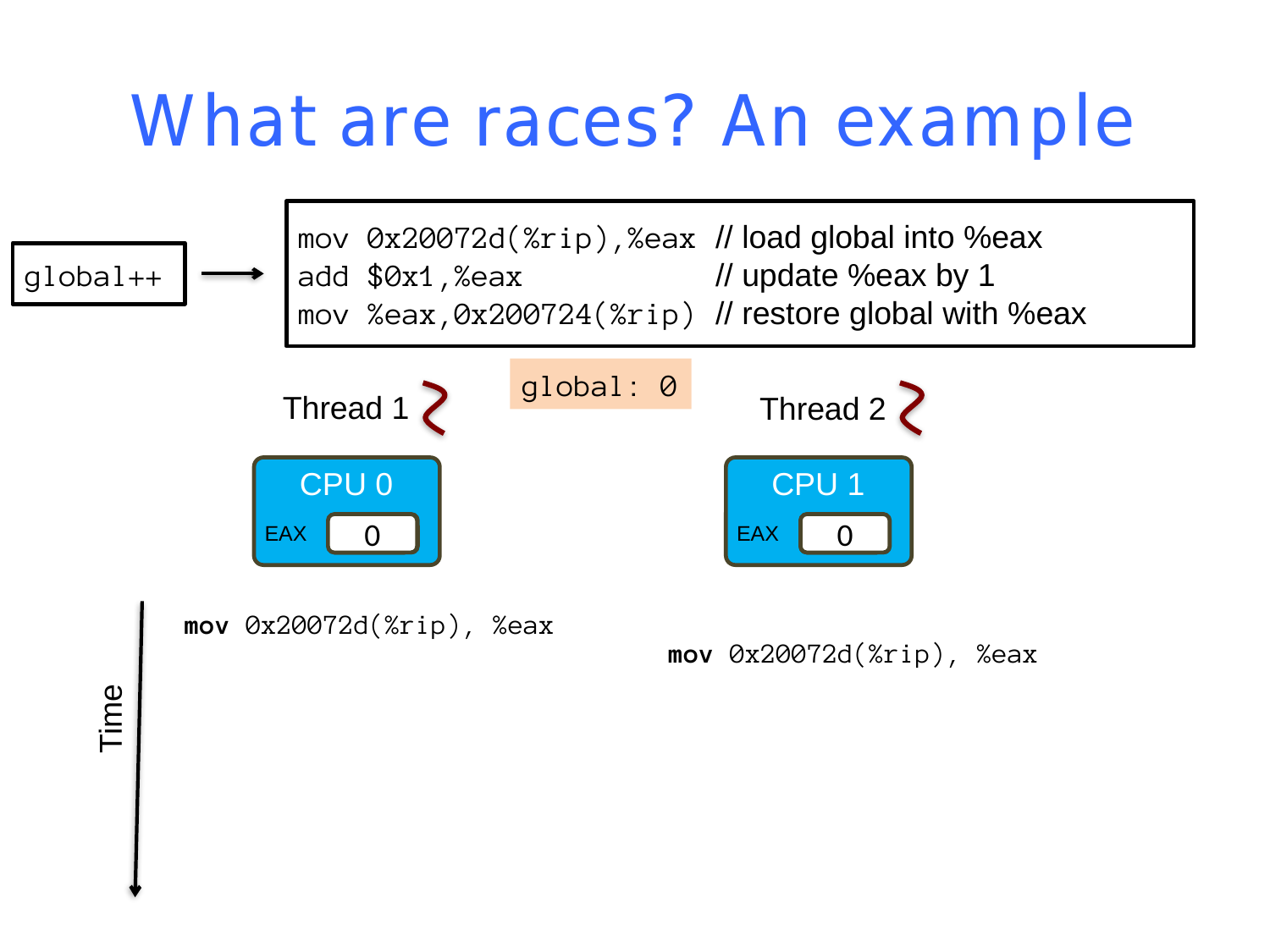

# What are races? An example
mov 0x20072d(%rip),%eax // load global into %eax
add $0x1,%eax           // update %eax by 1
mov %eax,0x200724(%rip) // restore global with %eax
global++
global: 0
Thread 1
Thread 2

CPU 0

CPU 1
CPU 1
0
mov 0x20072d(%rip), %eax
EAX

0
mov 0x20072d(%rip), %eax
EAX

Time